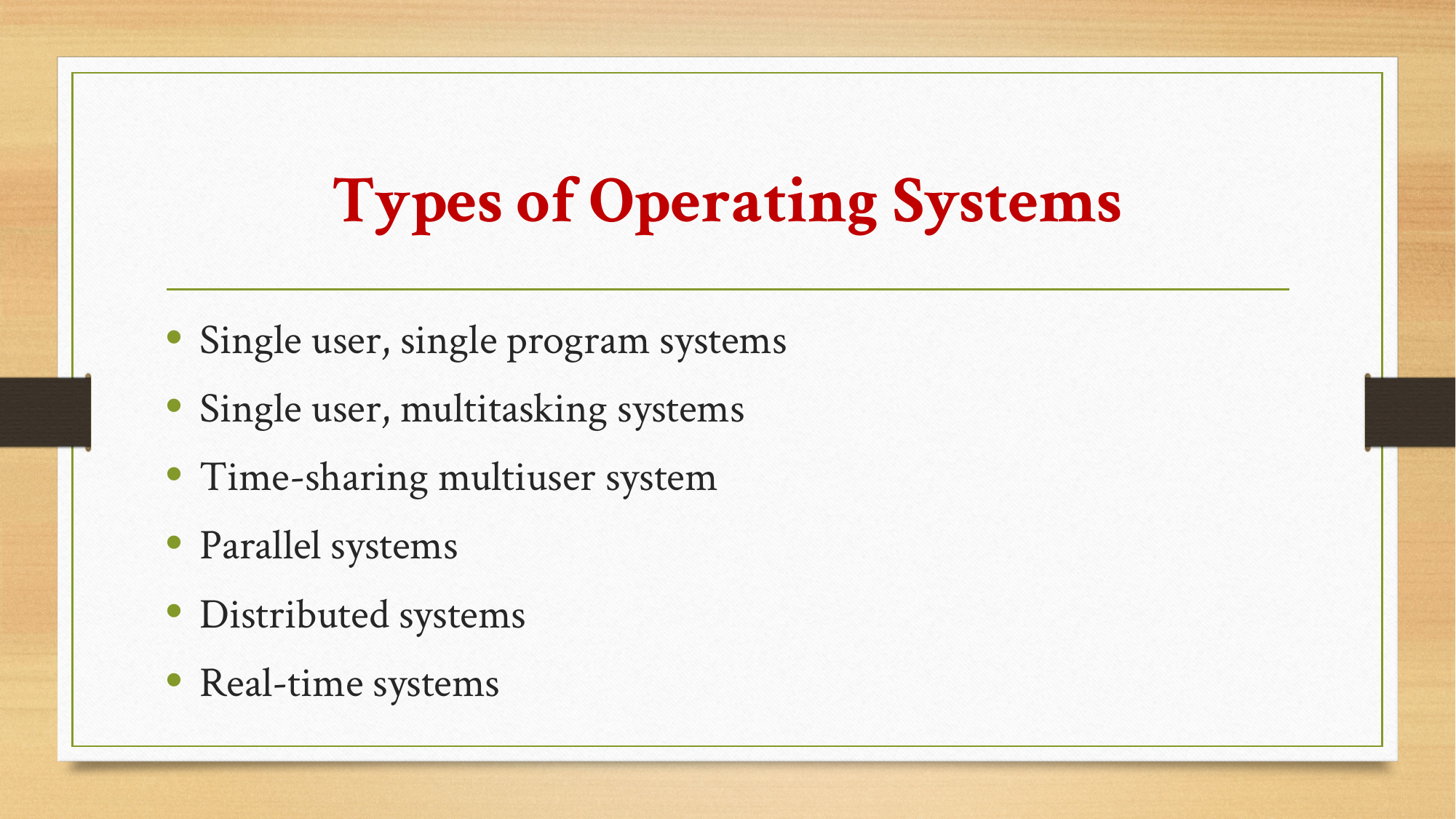

# Types of Operating Systems
Single user, single program systems
Single user, multitasking systems
Time-sharing multiuser system
Parallel systems
Distributed systems
Real-time systems